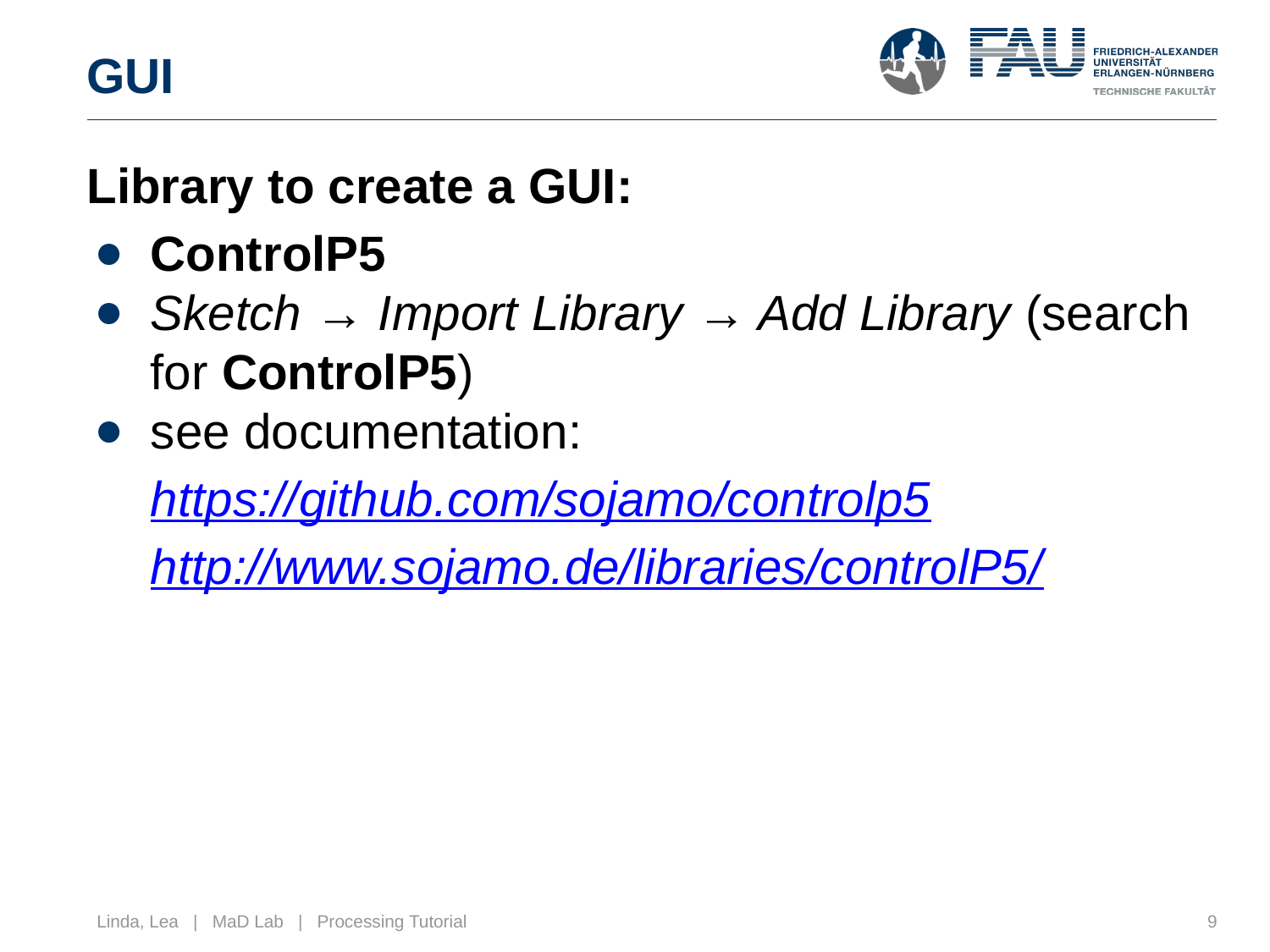

# GUI
Library to create a GUI:
ControlP5
Sketch → Import Library → Add Library (search for ControlP5)
see documentation:
https://github.com/sojamo/controlp5
http://www.sojamo.de/libraries/controlP5/
9